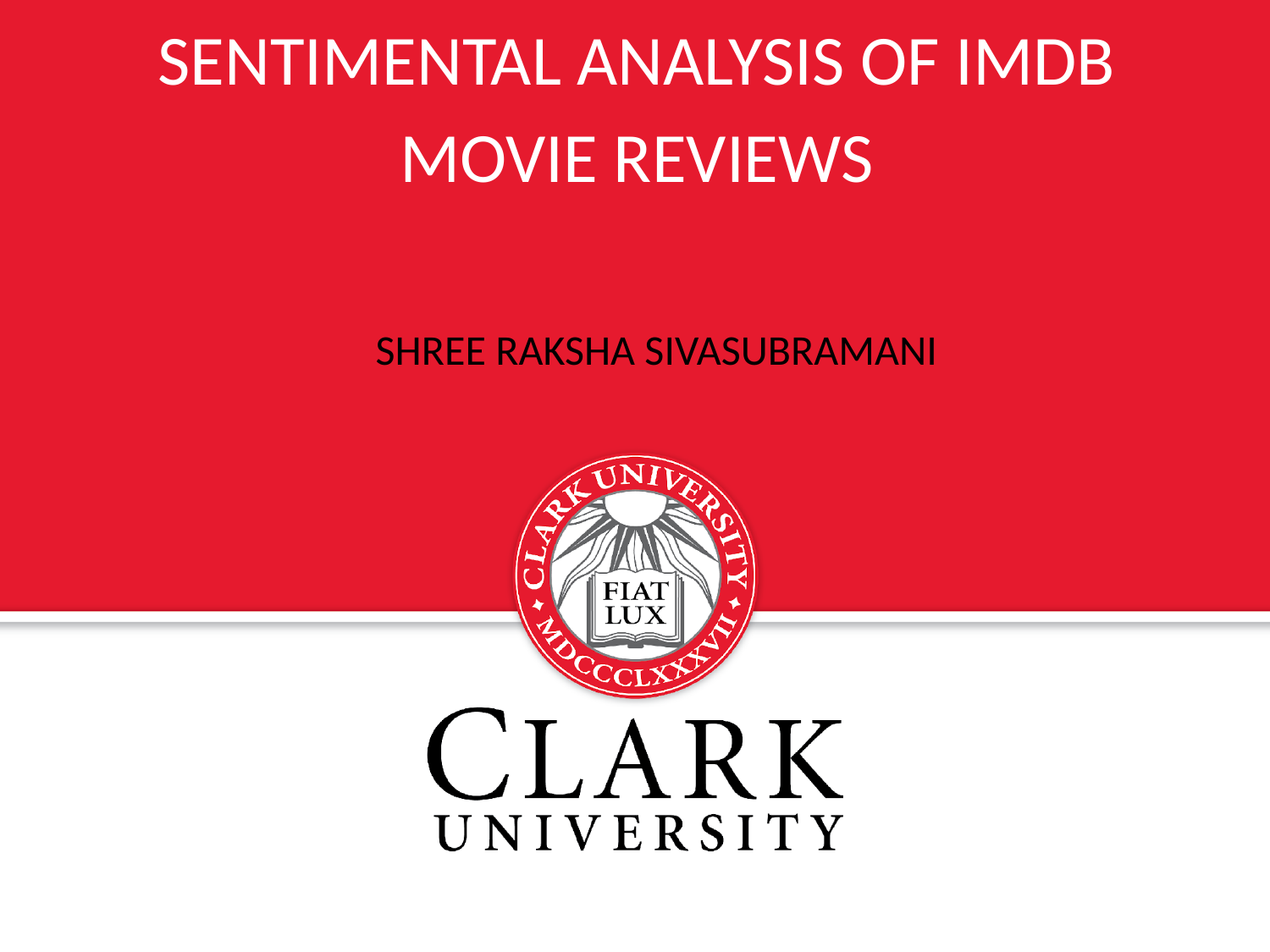

# SENTIMENTAL ANALYSIS OF IMDB MOVIE REVIEWS
SHREE RAKSHA SIVASUBRAMANI